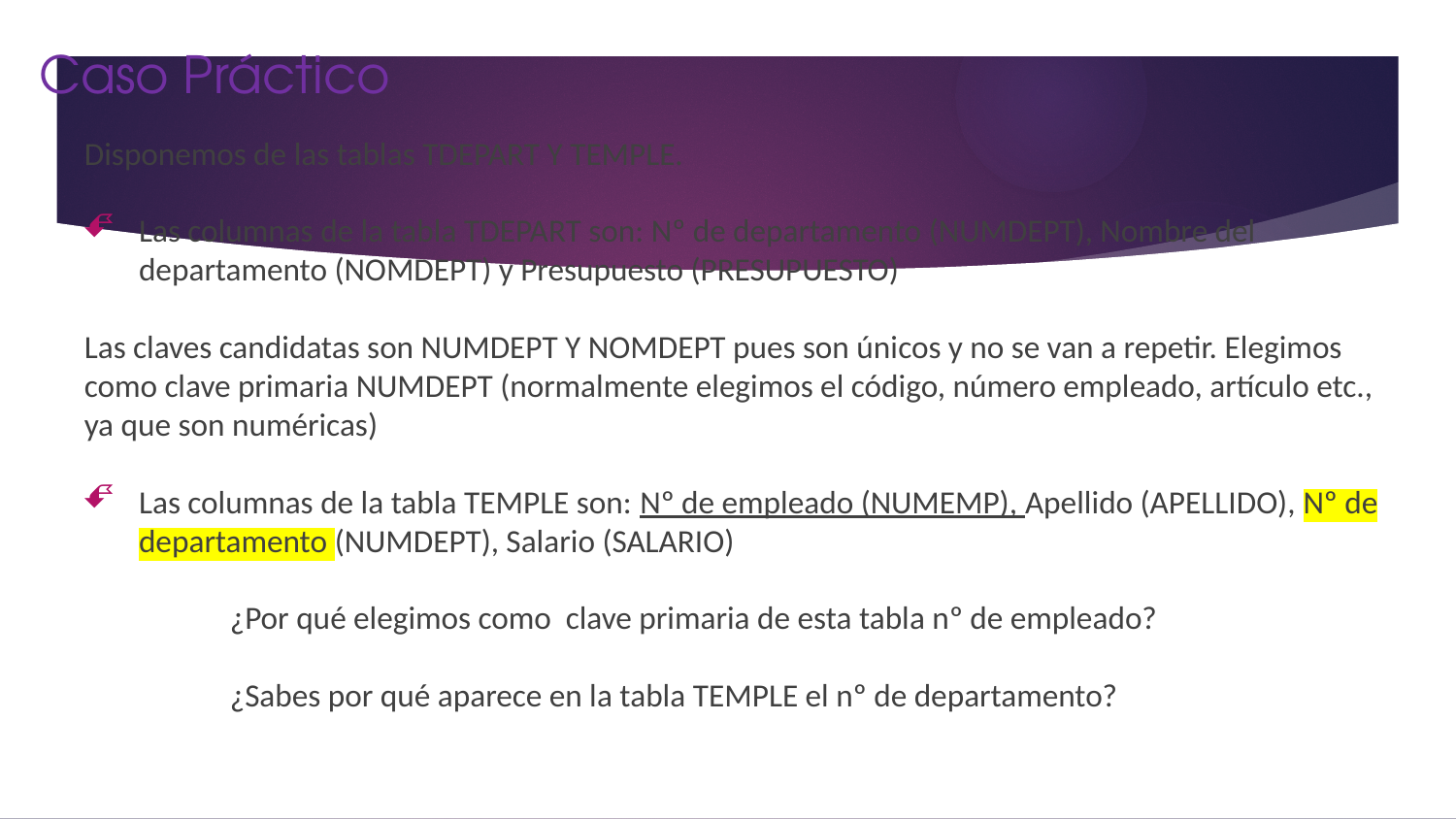

# Caso Práctico
Disponemos de las tablas TDEPART Y TEMPLE.

Las columnas de la tabla TDEPART son: Nº de departamento (NUMDEPT), Nombre del departamento (NOMDEPT) y Presupuesto (PRESUPUESTO)

Las claves candidatas son NUMDEPT Y NOMDEPT pues son únicos y no se van a repetir. Elegimos como clave primaria NUMDEPT (normalmente elegimos el código, número empleado, artículo etc., ya que son numéricas)

Las columnas de la tabla TEMPLE son: Nº de empleado (NUMEMP), Apellido (APELLIDO), Nº de departamento (NUMDEPT), Salario (SALARIO)

	¿Por qué elegimos como  clave primaria de esta tabla nº de empleado?

	¿Sabes por qué aparece en la tabla TEMPLE el nº de departamento?